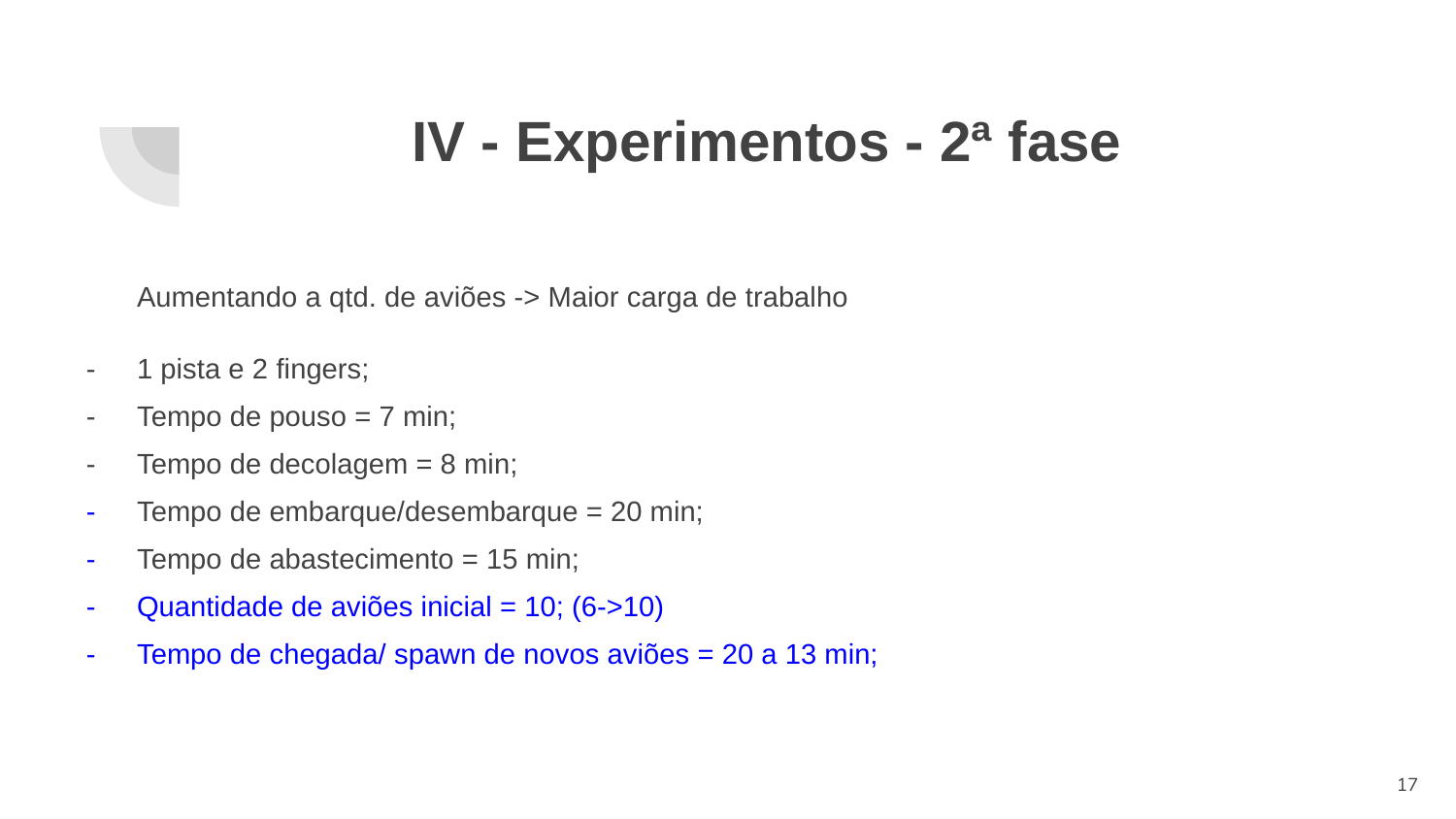

# IV - Experimentos - 2ª fase
Aumentando a qtd. de aviões -> Maior carga de trabalho
1 pista e 2 fingers;
Tempo de pouso = 7 min;
Tempo de decolagem = 8 min;
Tempo de embarque/desembarque = 20 min;
Tempo de abastecimento = 15 min;
Quantidade de aviões inicial = 10; (6->10)
Tempo de chegada/ spawn de novos aviões = 20 a 13 min;
17